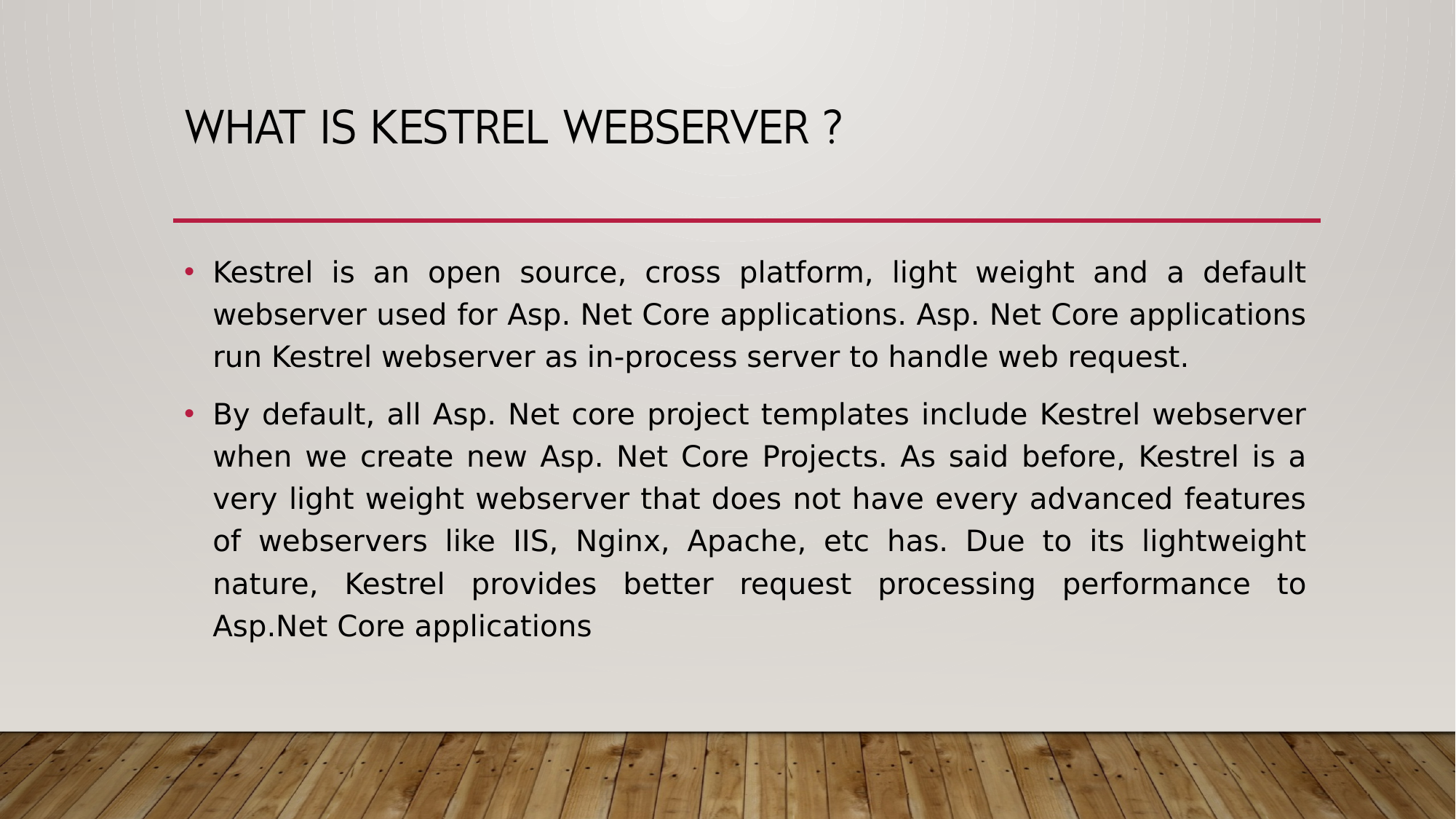

# What is kestrel webserver ?
Kestrel is an open source, cross platform, light weight and a default webserver used for Asp. Net Core applications. Asp. Net Core applications run Kestrel webserver as in-process server to handle web request.
By default, all Asp. Net core project templates include Kestrel webserver when we create new Asp. Net Core Projects. As said before, Kestrel is a very light weight webserver that does not have every advanced features of webservers like IIS, Nginx, Apache, etc has. Due to its lightweight nature, Kestrel provides better request processing performance to Asp.Net Core applications